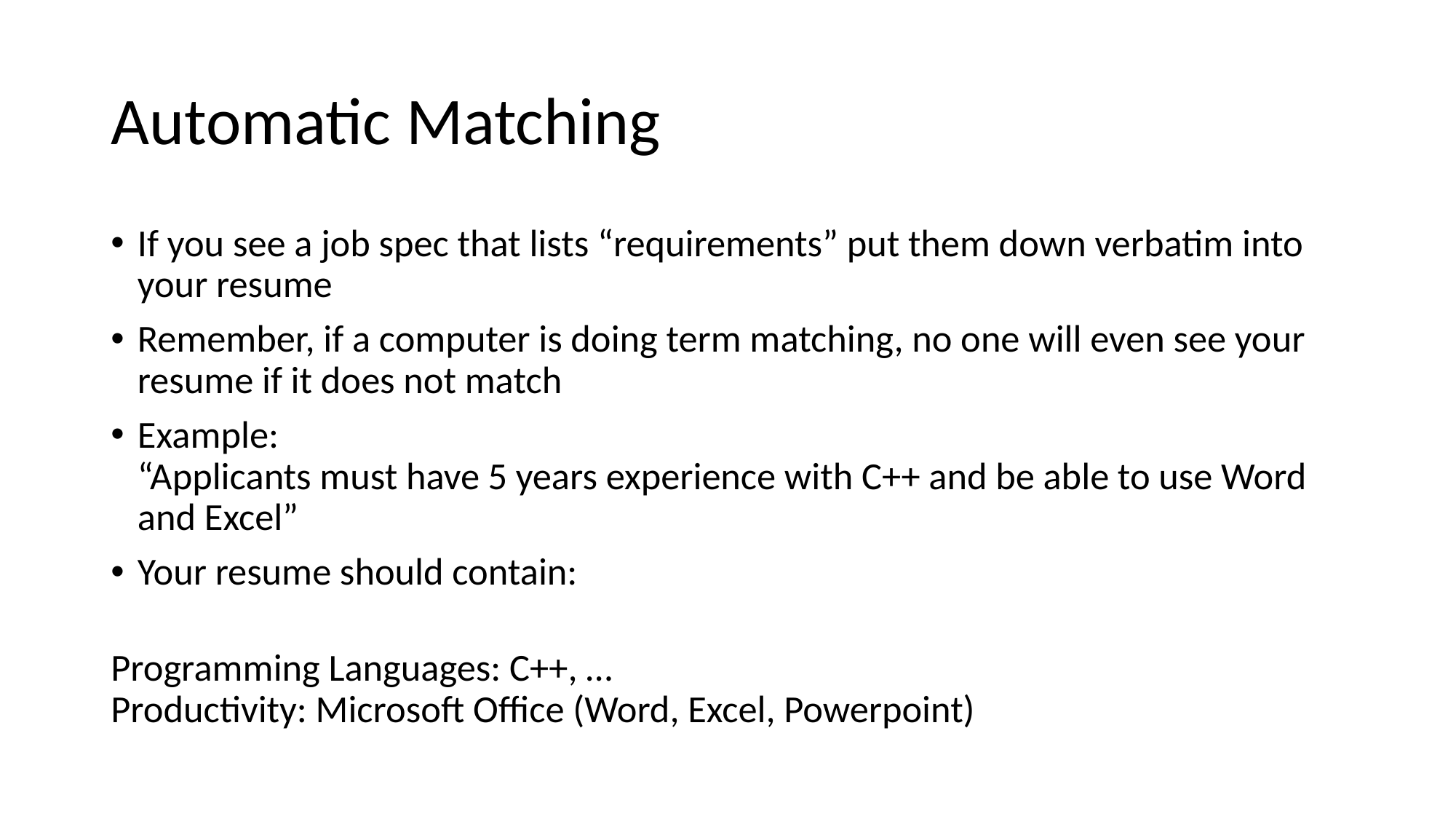

# Automatic Matching
If you see a job spec that lists “requirements” put them down verbatim into your resume
Remember, if a computer is doing term matching, no one will even see your resume if it does not match
Example:
“Applicants must have 5 years experience with C++ and be able to use Word and Excel”
Your resume should contain:
Programming Languages: C++, …
Productivity: Microsoft Office (Word, Excel, Powerpoint)